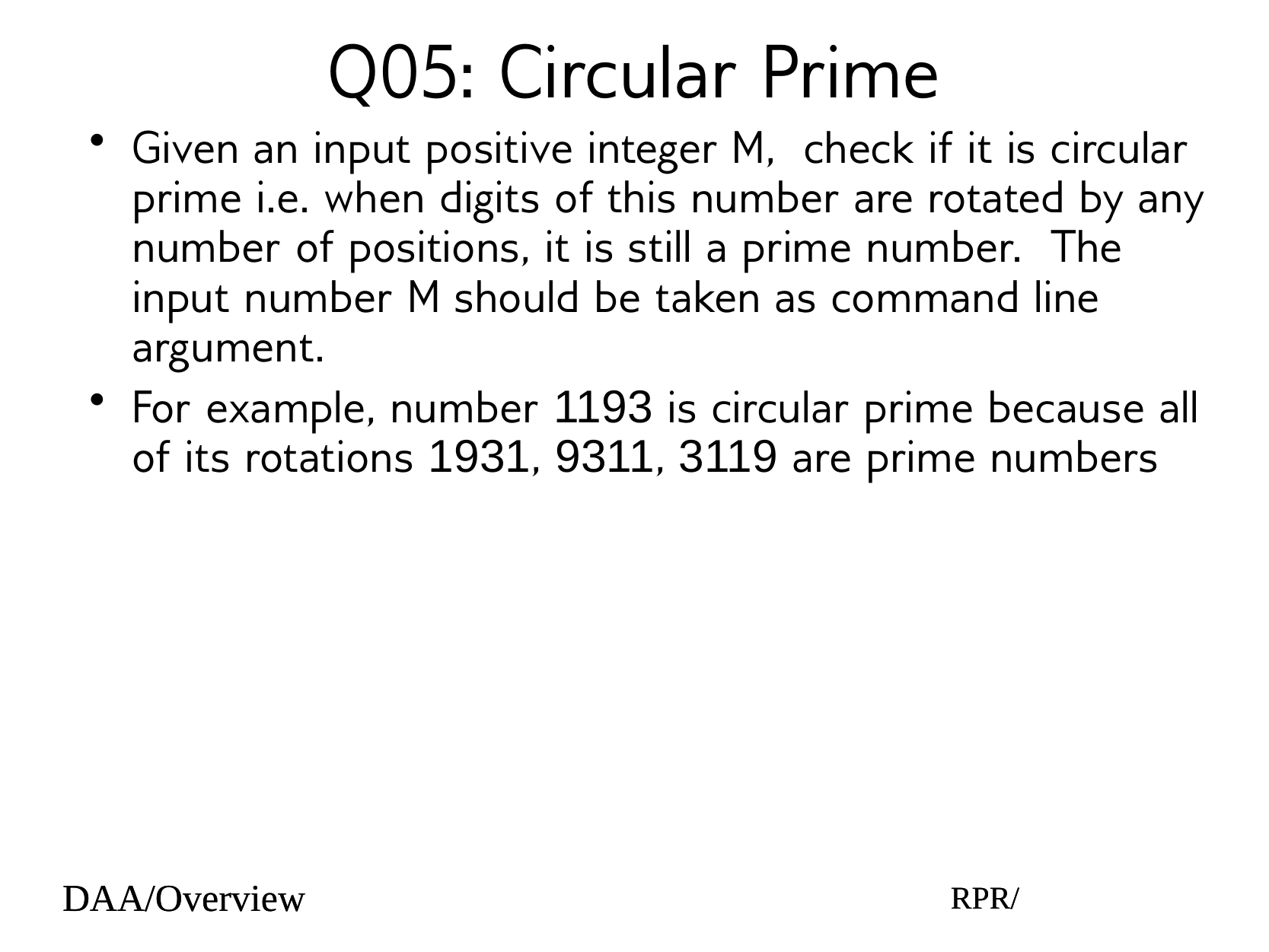

# Q05: Circular Prime
Given an input positive integer M,  check if it is circular prime i.e. when digits of this number are rotated by any number of positions, it is still a prime number.  The input number M should be taken as command line argument.
For example, number 1193 is circular prime because all of its rotations 1931, 9311, 3119 are prime numbers
DAA/Overview
RPR/
9